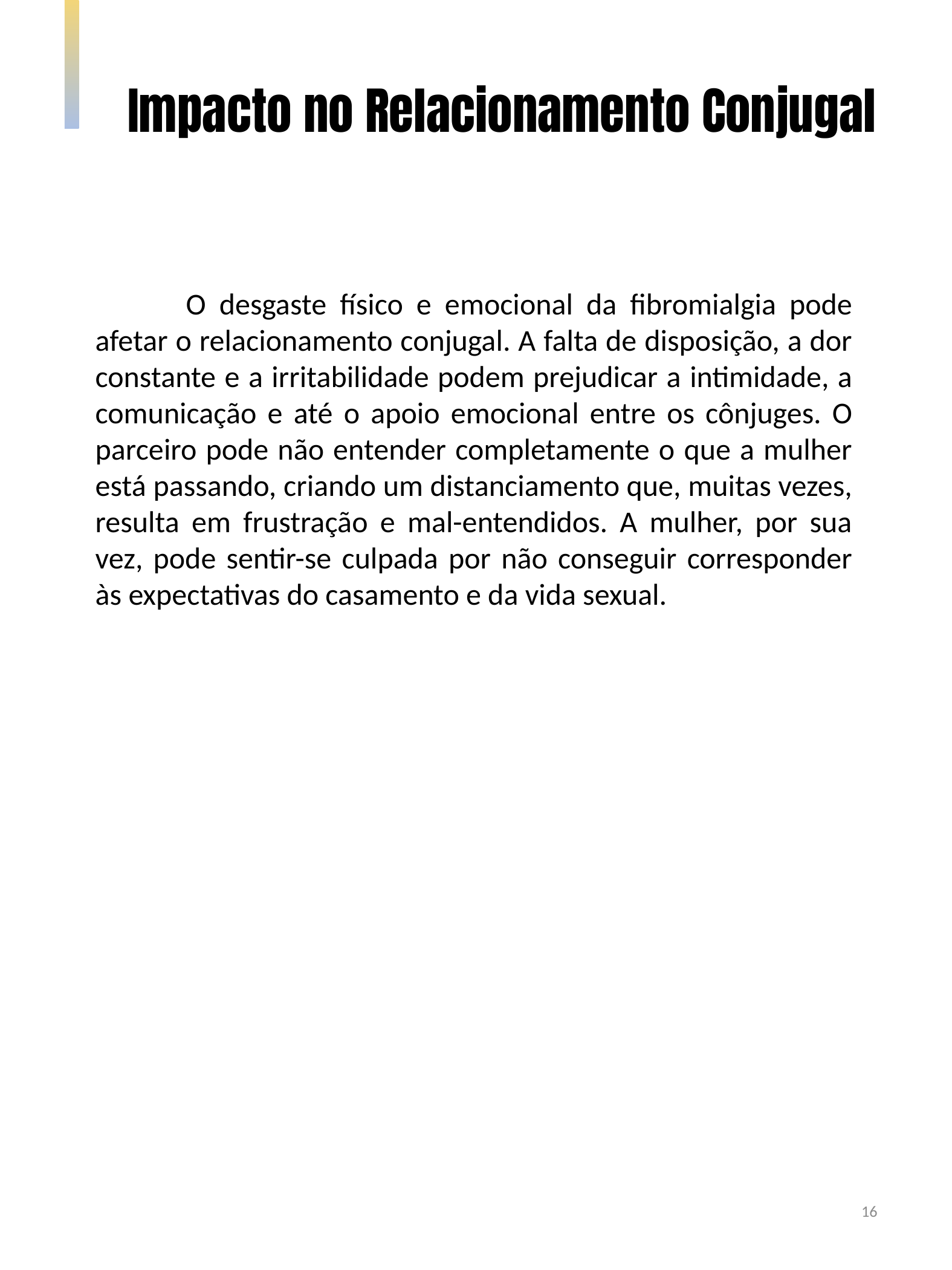

Impacto no Relacionamento Conjugal
	O desgaste físico e emocional da fibromialgia pode afetar o relacionamento conjugal. A falta de disposição, a dor constante e a irritabilidade podem prejudicar a intimidade, a comunicação e até o apoio emocional entre os cônjuges. O parceiro pode não entender completamente o que a mulher está passando, criando um distanciamento que, muitas vezes, resulta em frustração e mal-entendidos. A mulher, por sua vez, pode sentir-se culpada por não conseguir corresponder às expectativas do casamento e da vida sexual.
16